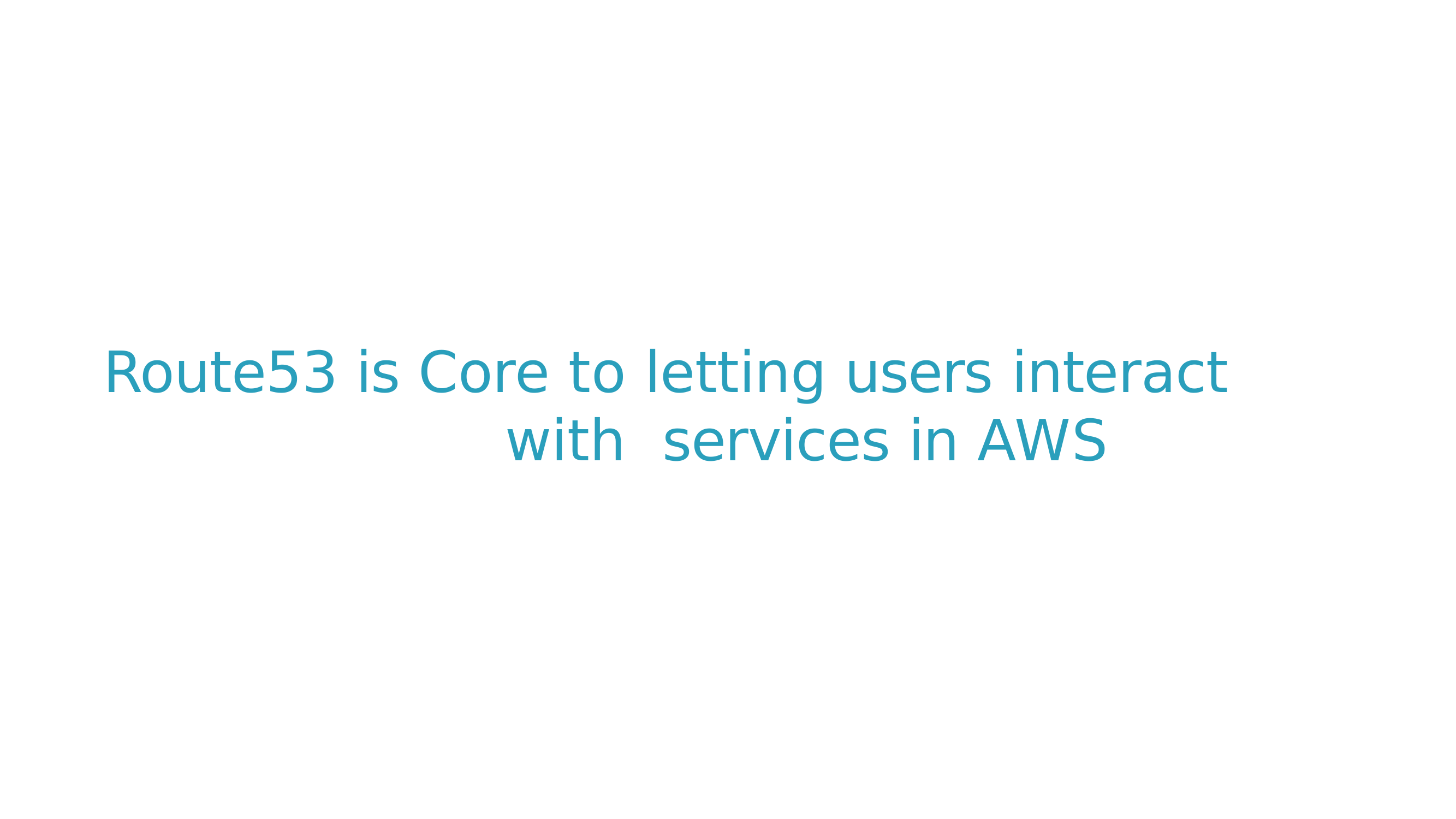

# Route53 is Core to letting users interact with  services in AWS
56